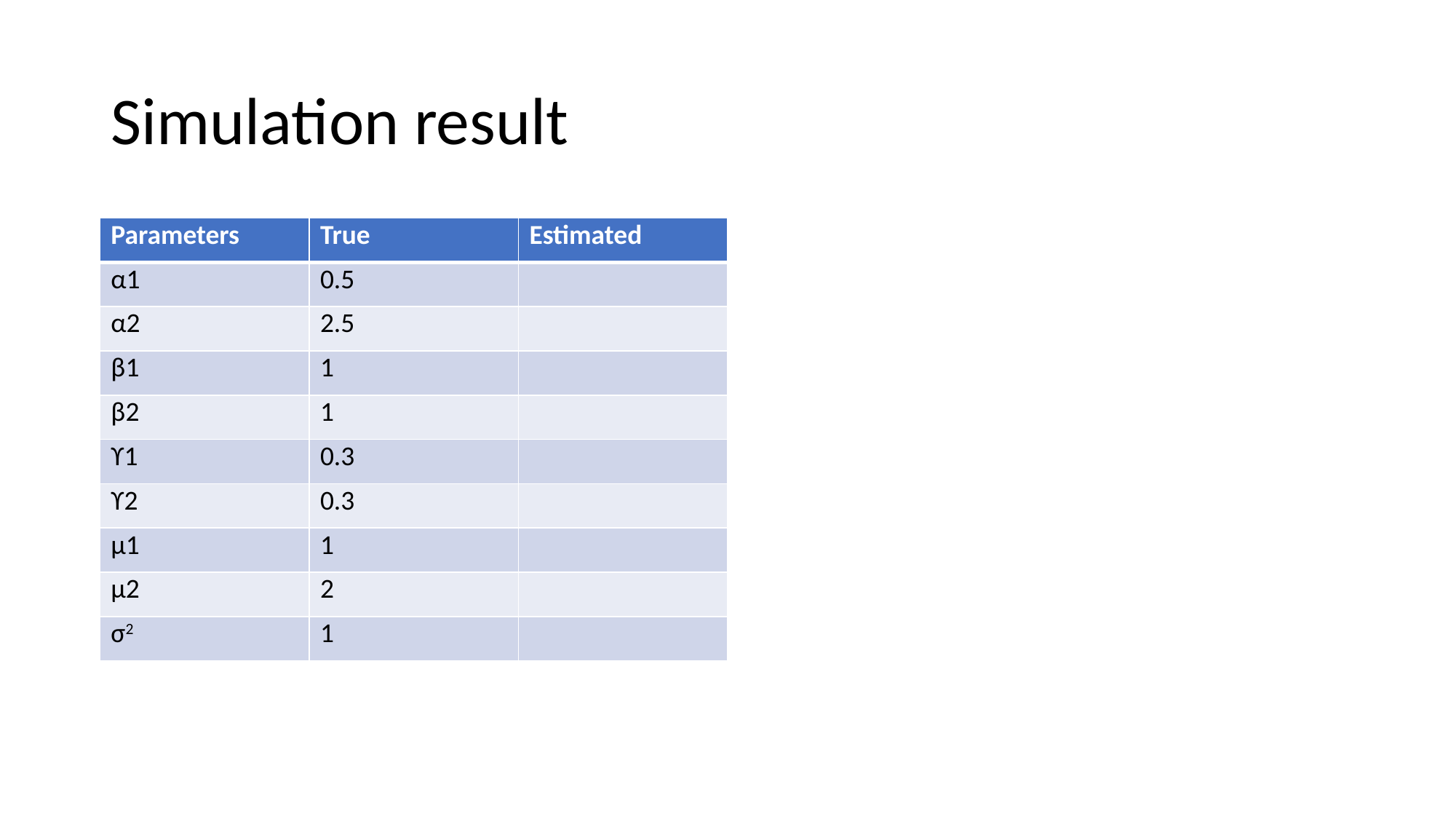

# Simulation result
| Parameters | True | Estimated |
| --- | --- | --- |
| α1 | 0.5 |  |
| α2 | 2.5 |  |
| β1 | 1 |  |
| β2 | 1 |  |
| ϒ1 | 0.3 |  |
| ϒ2 | 0.3 |  |
| μ1 | 1 |  |
| μ2 | 2 |  |
| σ2 | 1 |  |